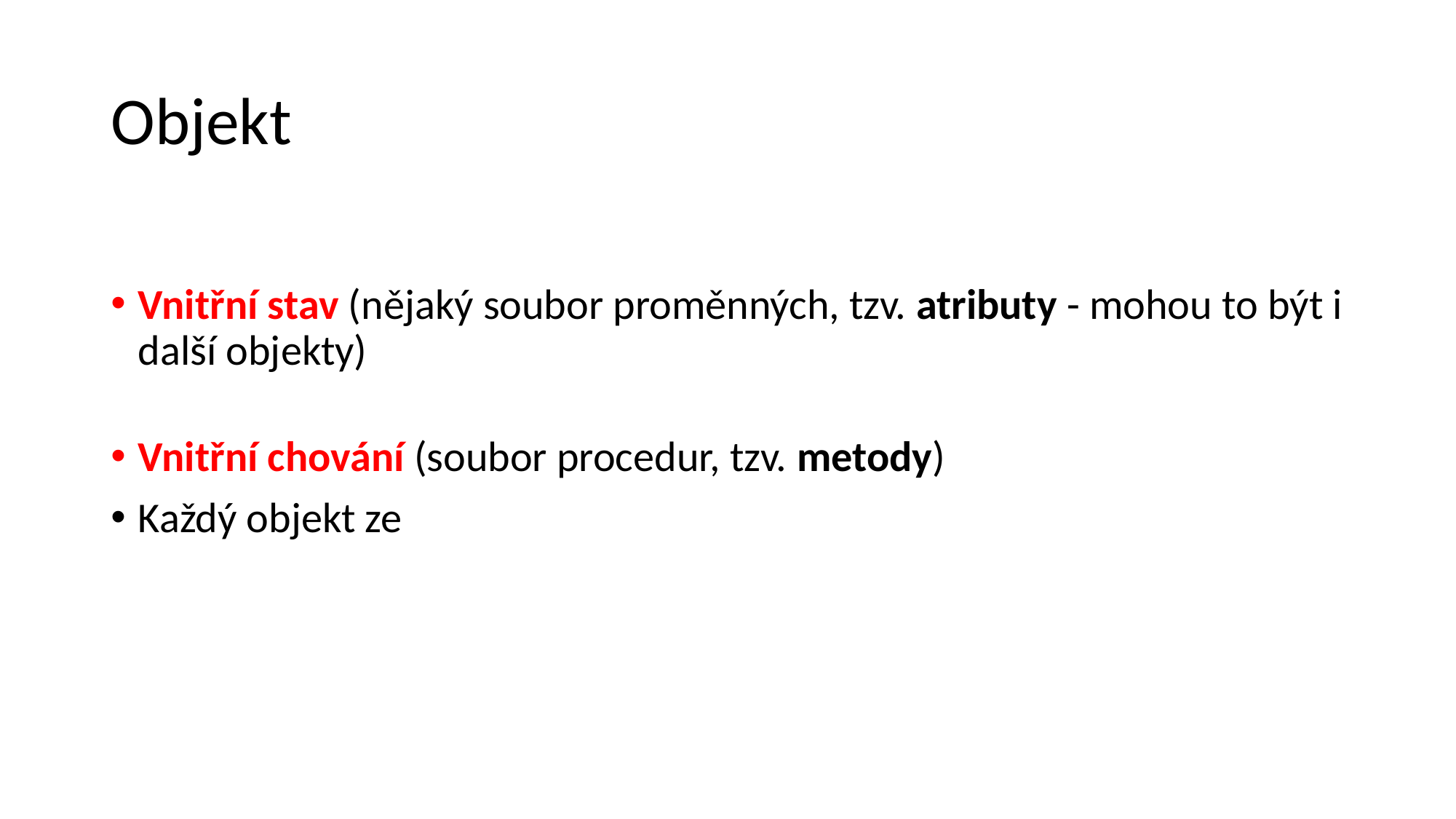

# Objekt

Vnitřní stav (nějaký soubor proměnných, tzv. atributy - mohou to být i další objekty)
Vnitřní chování (soubor procedur, tzv. metody)
Každý objekt ze